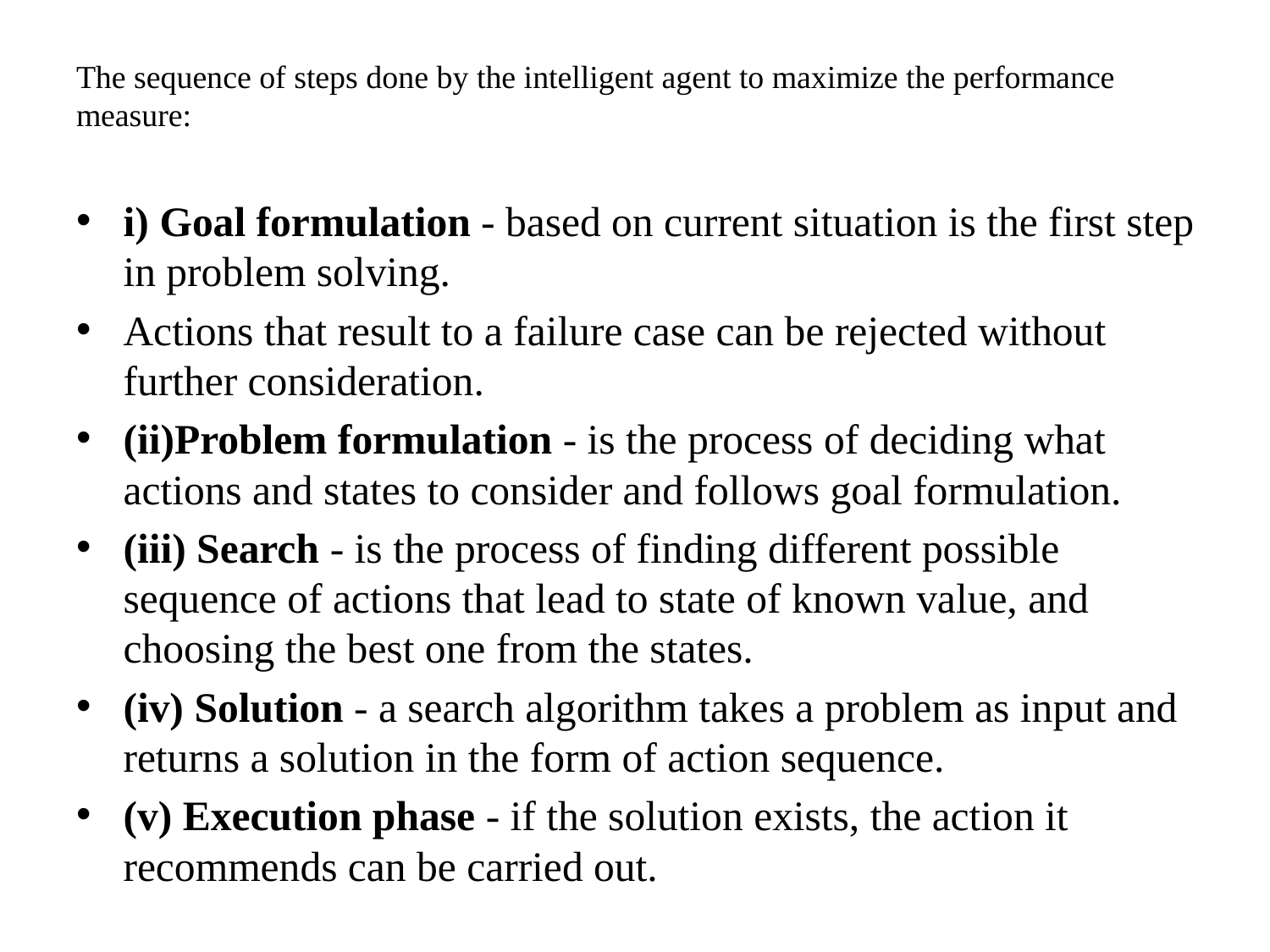

# The sequence of steps done by the intelligent agent to maximize the performance measure:
i) Goal formulation - based on current situation is the first step in problem solving.
Actions that result to a failure case can be rejected without further consideration.
(ii)Problem formulation - is the process of deciding what actions and states to consider and follows goal formulation.
(iii) Search - is the process of finding different possible sequence of actions that lead to state of known value, and choosing the best one from the states.
(iv) Solution - a search algorithm takes a problem as input and returns a solution in the form of action sequence.
(v) Execution phase - if the solution exists, the action it recommends can be carried out.